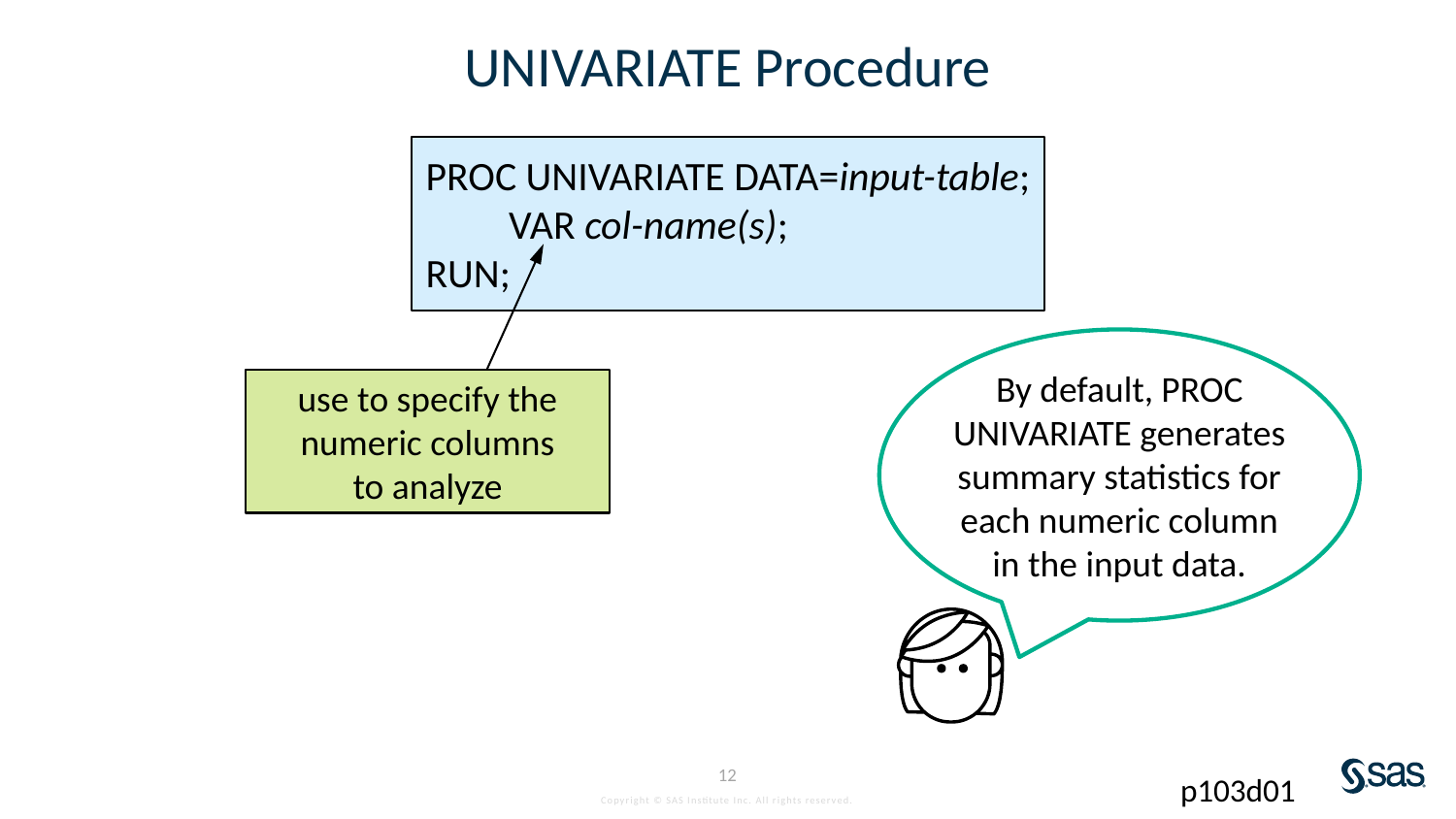

# UNIVARIATE Procedure
PROC UNIVARIATE DATA=input-table;
         VAR col-name(s);
RUN;
By default, PROC UNIVARIATE generates summary statistics for each numeric column in the input data.
use to specify the
numeric columns
to analyze

p103d01